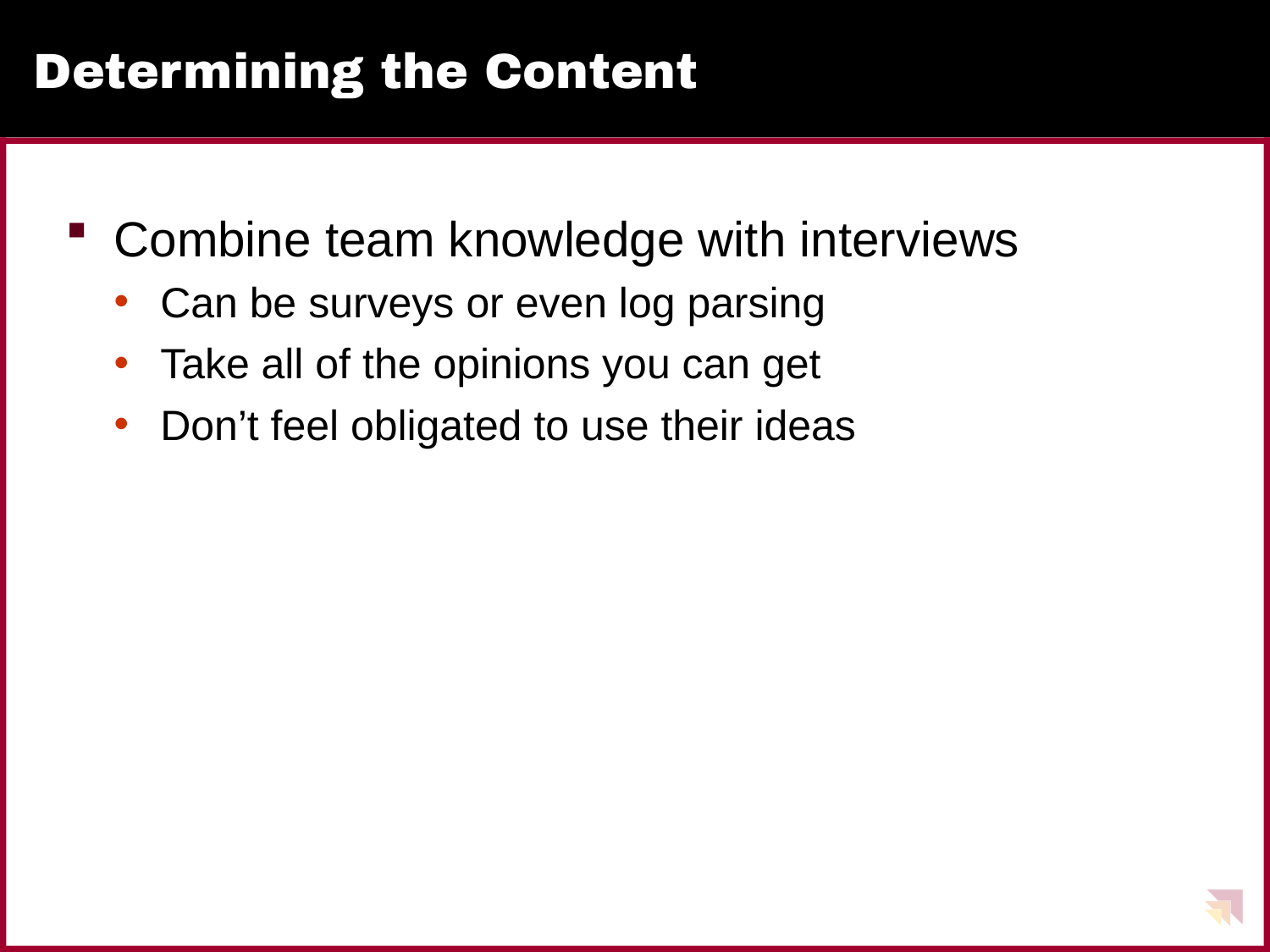

# Determining the Content
Combine team knowledge with interviews
Can be surveys or even log parsing
Take all of the opinions you can get
Don’t feel obligated to use their ideas